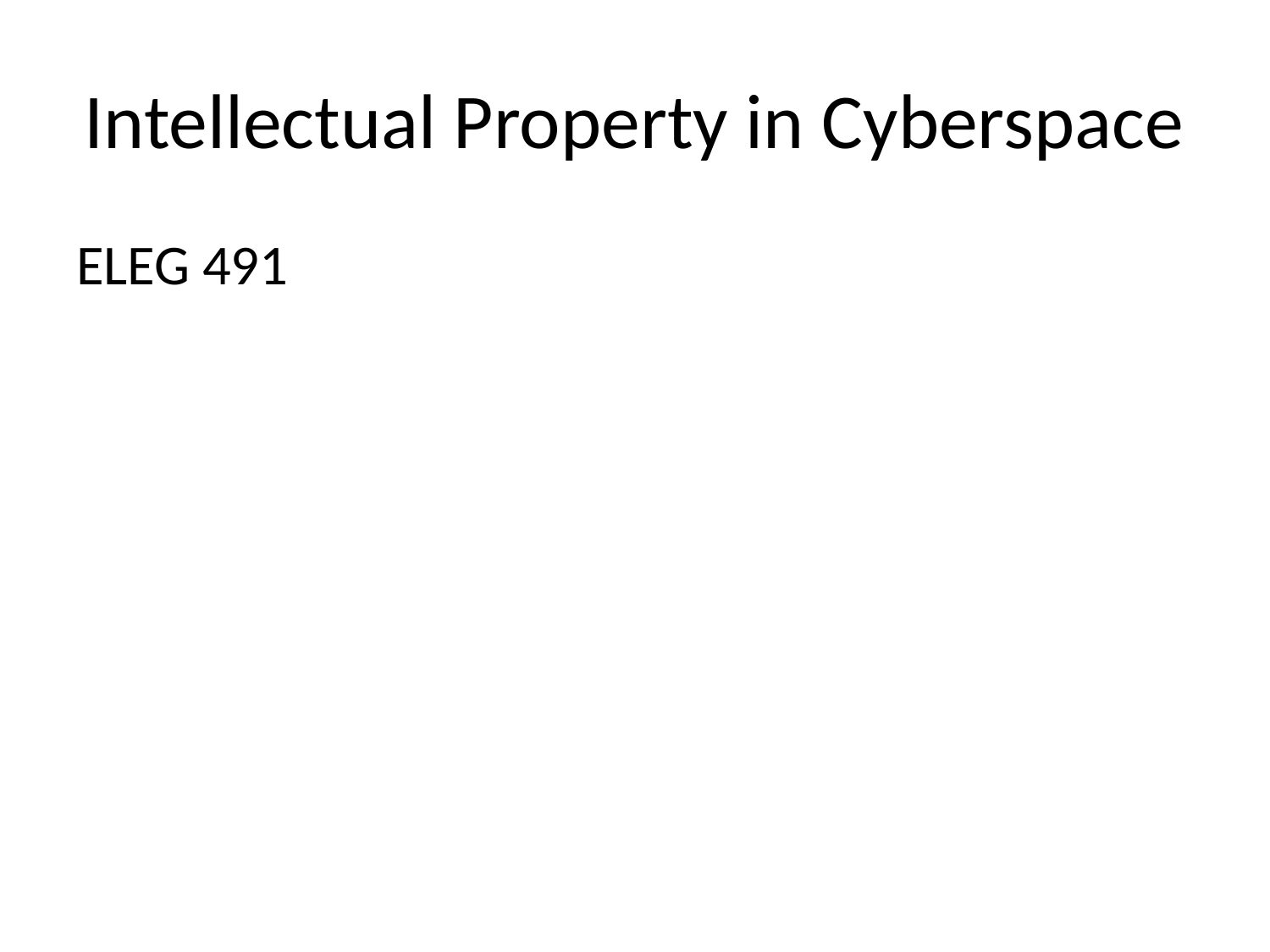

# Intellectual Property in Cyberspace
ELEG 491